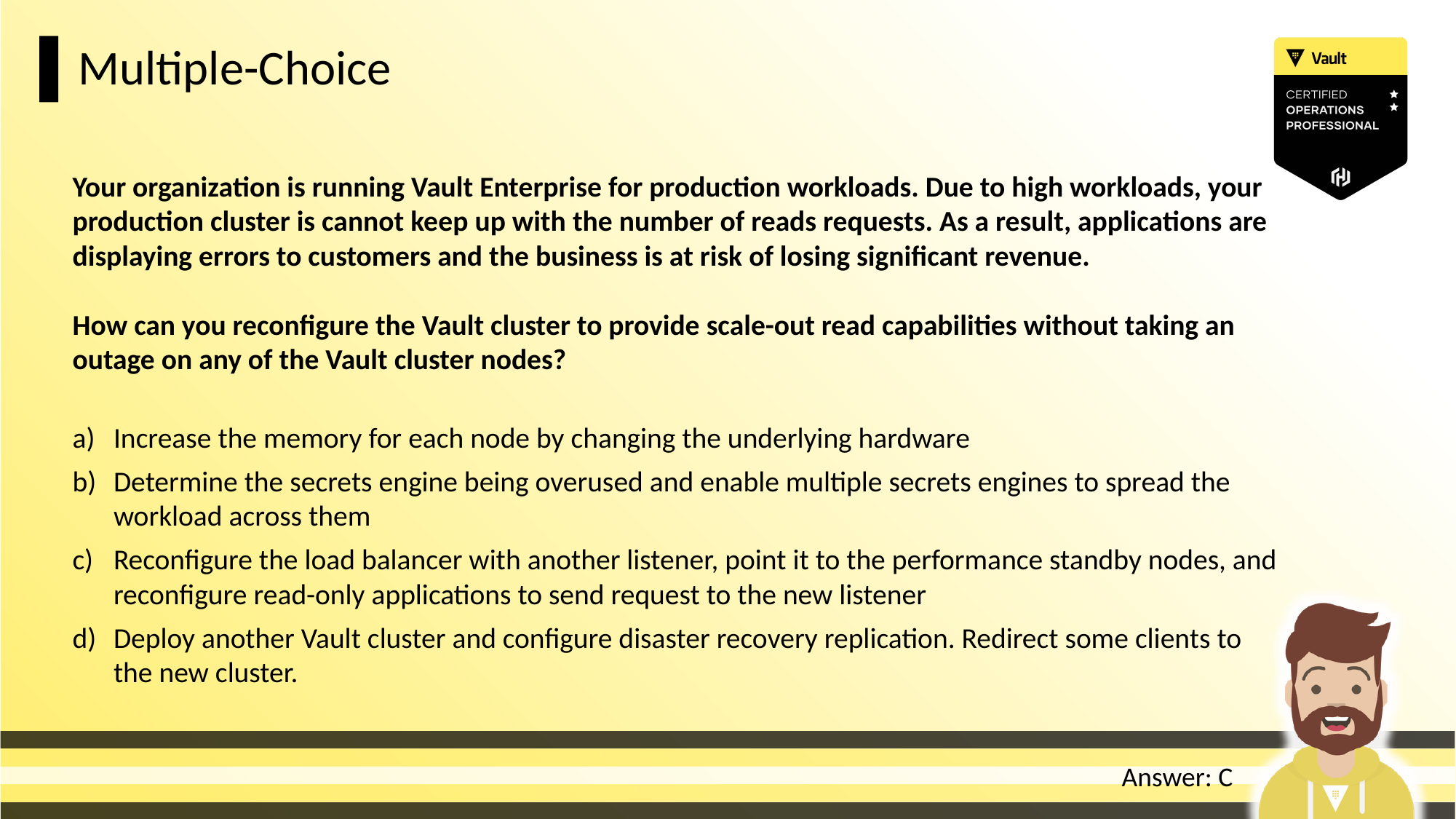

Multiple-Choice
Your organization is running Vault Enterprise for production workloads. Due to high workloads, your production cluster is cannot keep up with the number of reads requests. As a result, applications are displaying errors to customers and the business is at risk of losing significant revenue.

How can you reconfigure the Vault cluster to provide scale-out read capabilities without taking an outage on any of the Vault cluster nodes?

Increase the memory for each node by changing the underlying hardware
Determine the secrets engine being overused and enable multiple secrets engines to spread the workload across them
Reconfigure the load balancer with another listener, point it to the performance standby nodes, and reconfigure read-only applications to send request to the new listener
Deploy another Vault cluster and configure disaster recovery replication. Redirect some clients to   the new cluster.
Answer: C